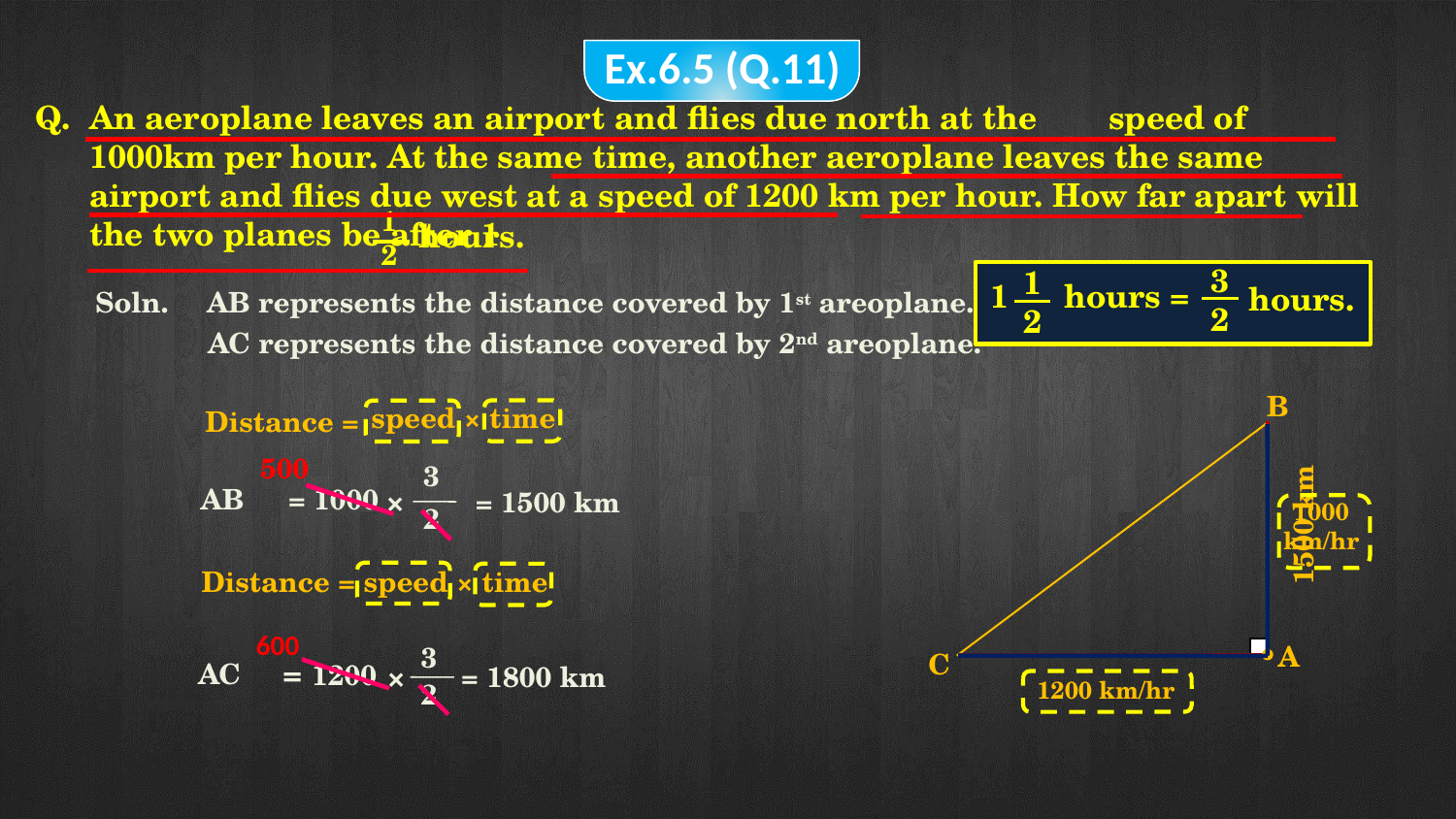

Ex.6.5 (Q.11)

Q. 	An aeroplane leaves an airport and flies due north at the 	speed of 1000km per hour. At the same time, another aeroplane leaves the same airport and flies due west at a speed of 1200 km per hour. How far apart will the two planes be after 1
1
2
hours.
3
2

hours.
1
2
1      hours =
Soln.
AB represents the distance covered by 1st areoplane.
AC represents the distance covered by 2nd areoplane.
B
speed × time
Distance =

500
3
×
AB
= 1000
= 1500 km
1000
km/hr
2

1500 km
Distance = speed × time

600
A
3

C
= 1200
×
AC

= 1800 km
1800 km
1200 km/hr
2